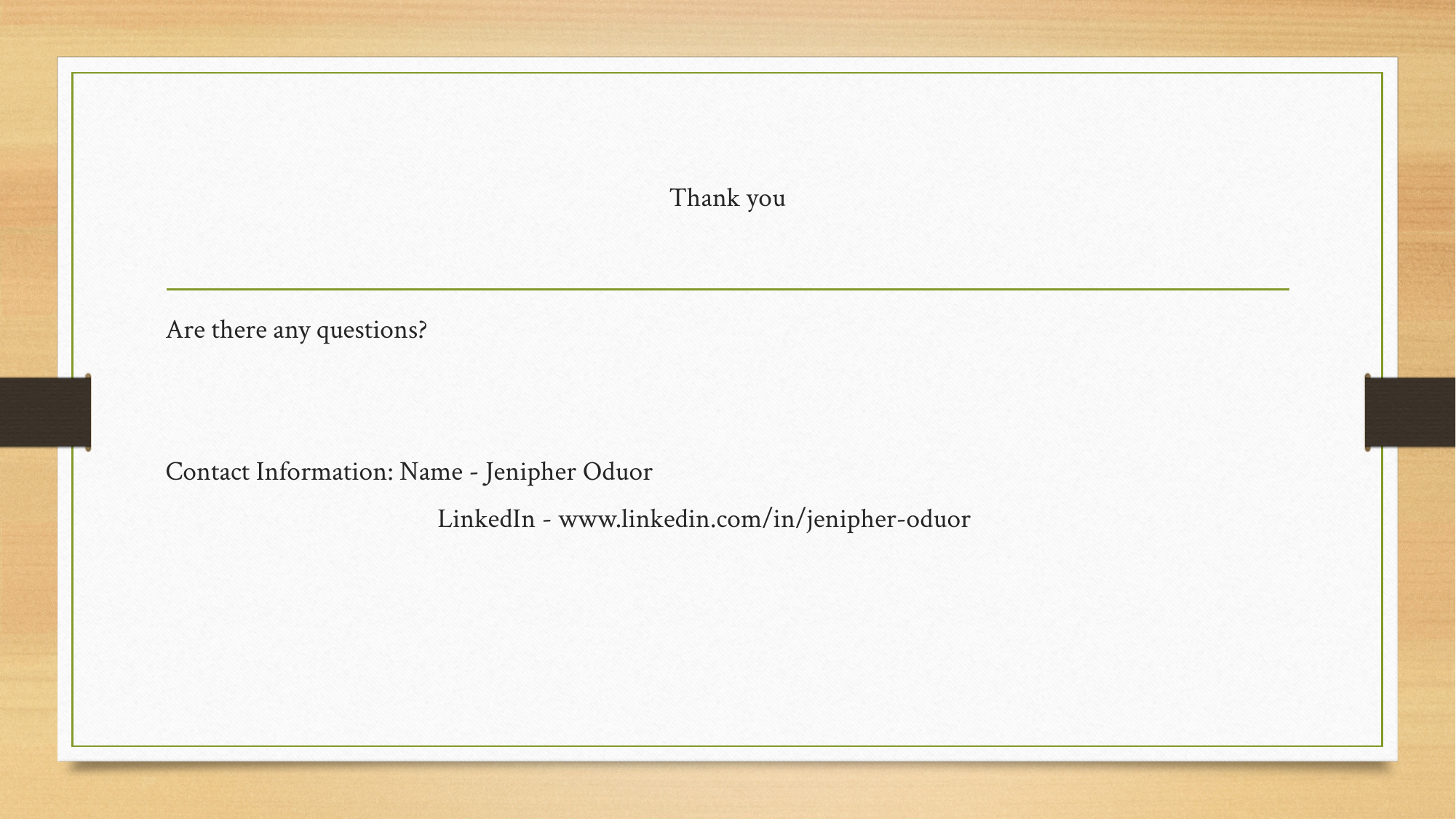

# Thank you
Are there any questions?

Contact Information: Name - Jenipher Oduor
                                            LinkedIn - www.linkedin.com/in/jenipher-oduor